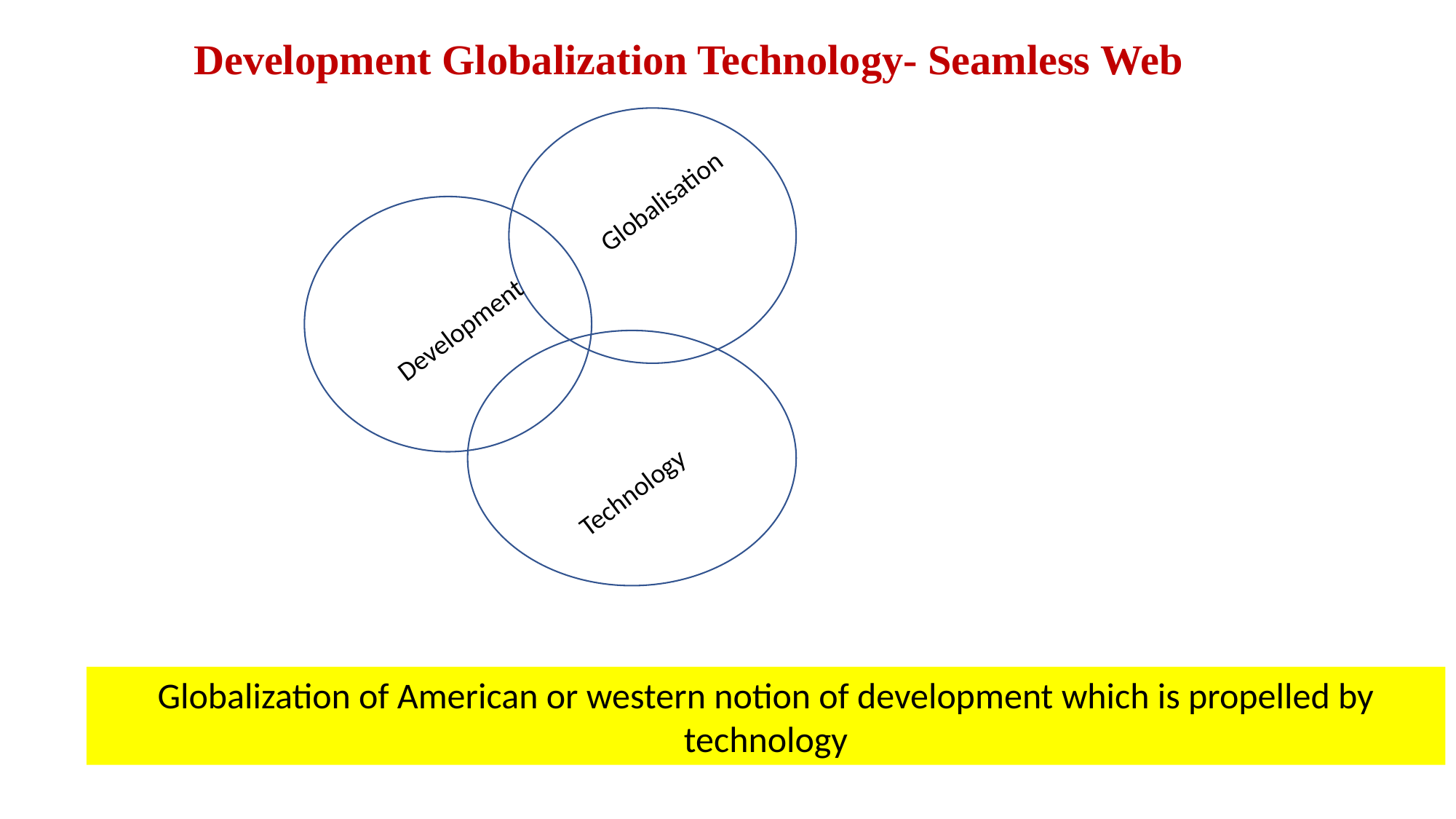

Development Globalization Technology- Seamless Web

Globalisation

Development

Technology
Globalization of American or western notion of development which is propelled by technology